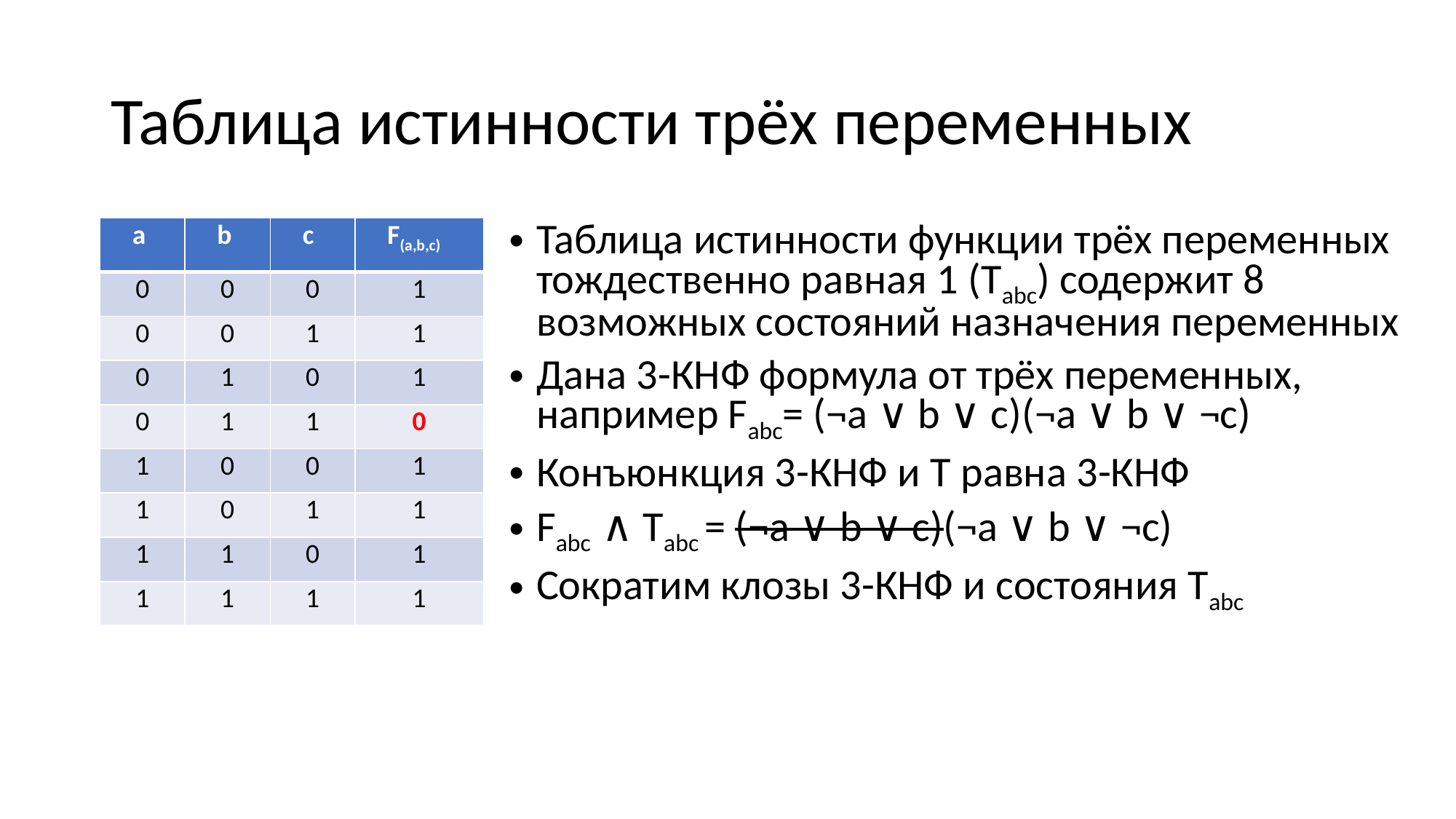

# Таблица истинности трёх переменных
Таблица истинности функции трёх переменных тождественно равная 1 (Tabc) содержит 8 возможных состояний назначения переменных
Дана 3-КНФ формула от трёх переменных, например Fabc= (¬a ∨ b ∨ c)(¬a ∨ b ∨ ¬c)
Конъюнкция 3-КНФ и T равна 3-КНФ
Fabc  ∧ Tabc = (¬a ∨ b ∨ c)(¬a ∨ b ∨ ¬c)
Сократим клозы 3-КНФ и состояния Tabc
| a | b | c | F(a,b,c) |
| --- | --- | --- | --- |
| 0 | 0 | 0 | 1 |
| 0 | 0 | 1 | 1 |
| 0 | 1 | 0 | 1 |
| 0 | 1 | 1 | 0 |
| 1 | 0 | 0 | 1 |
| 1 | 0 | 1 | 1 |
| 1 | 1 | 0 | 1 |
| 1 | 1 | 1 | 1 |